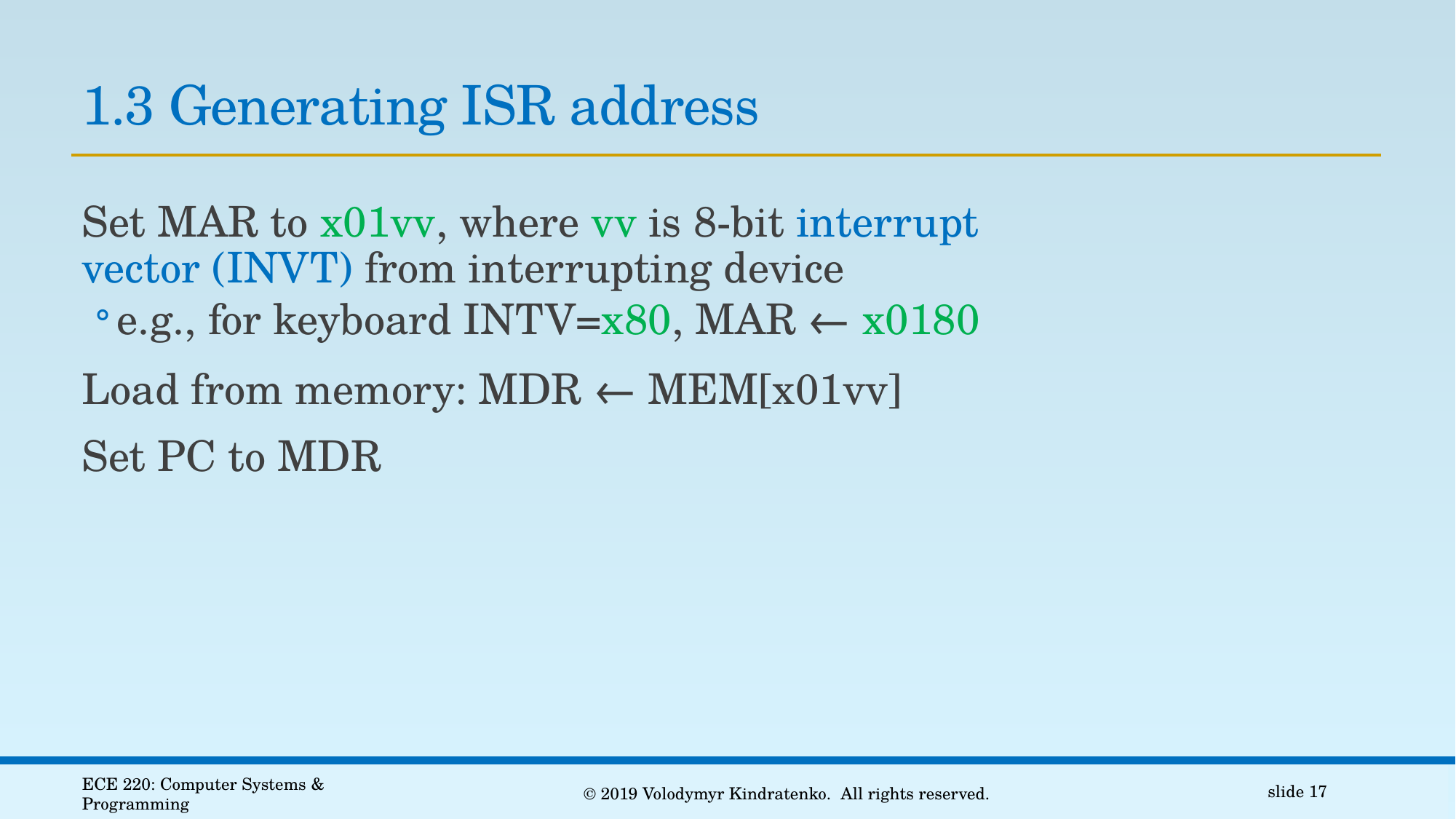

# 1.3 Generating ISR address
Set MAR to x01vv, where vv is 8-bit interrupt vector (INVT) from interrupting device
e.g., for keyboard INTV=x80, MAR ← x0180
Load from memory: MDR ← MEM[x01vv]
Set PC to MDR
ECE 220: Computer Systems & Programming
© 2019 Volodymyr Kindratenko.  All rights reserved.
slide 17